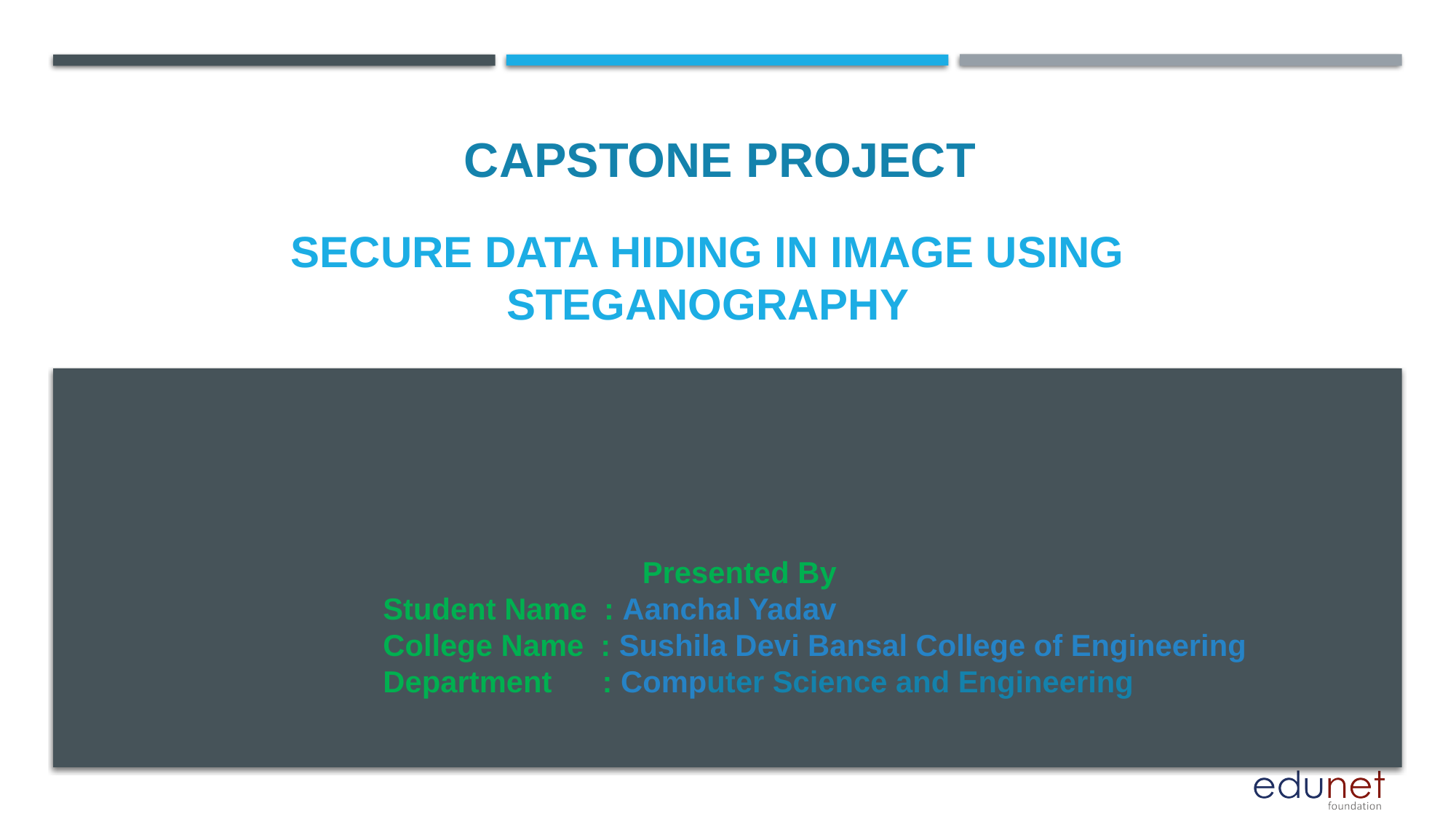

CAPSTONE PROJECT
# SECURE DATA HIDING IN IMAGE USING STEGANOGRAPHY
                               Presented By
Student Name  : Aanchal Yadav
College Name  : Sushila Devi Bansal College of Engineering
Department      : Computer Science and Engineering